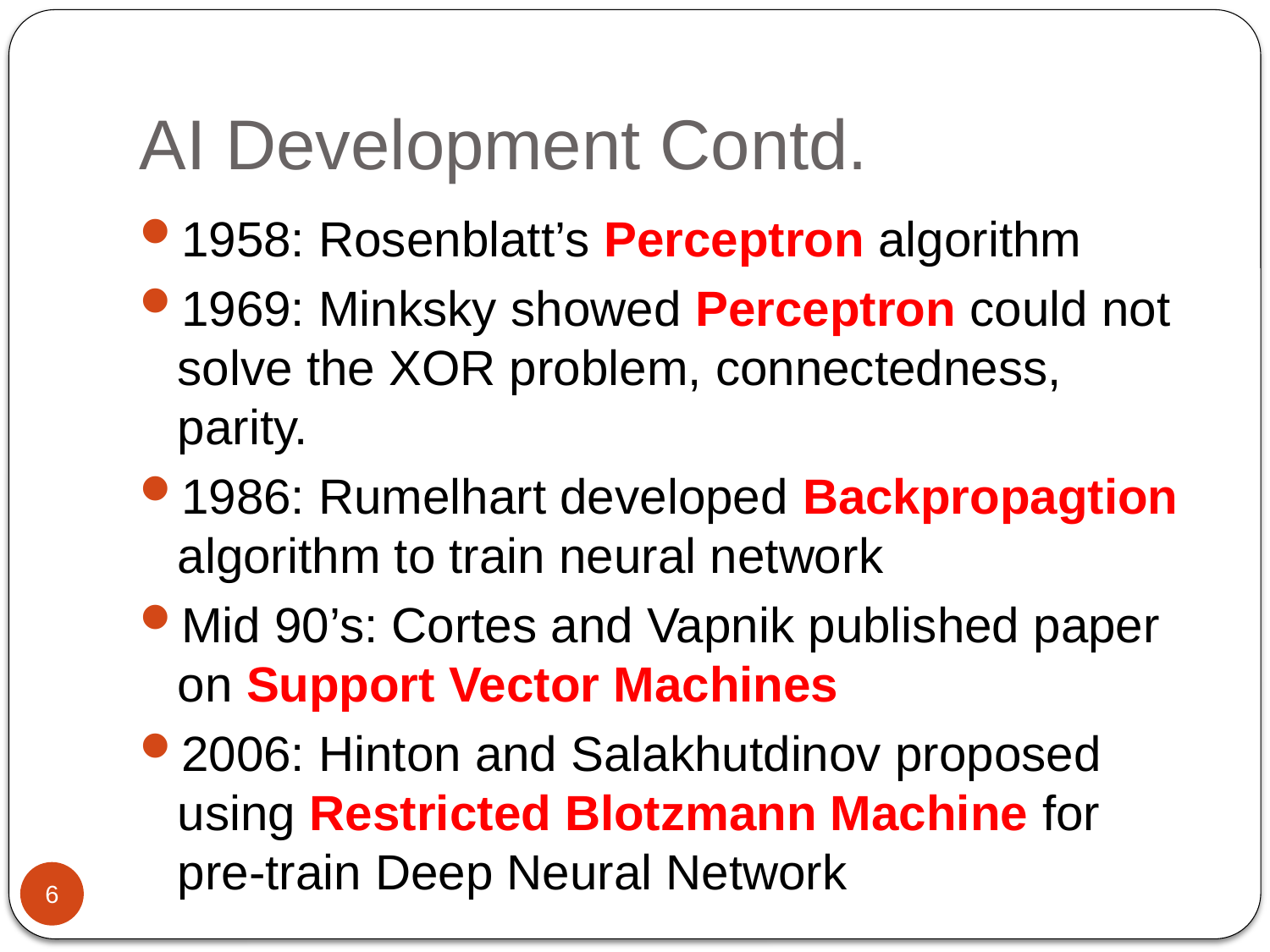

# AI Development Contd.
1958: Rosenblatt’s Perceptron algorithm
1969: Minksky showed Perceptron could not solve the XOR problem, connectedness, parity.
1986: Rumelhart developed Backpropagtion algorithm to train neural network
Mid 90’s: Cortes and Vapnik published paper on Support Vector Machines
2006: Hinton and Salakhutdinov proposed using Restricted Blotzmann Machine for pre-train Deep Neural Network

6